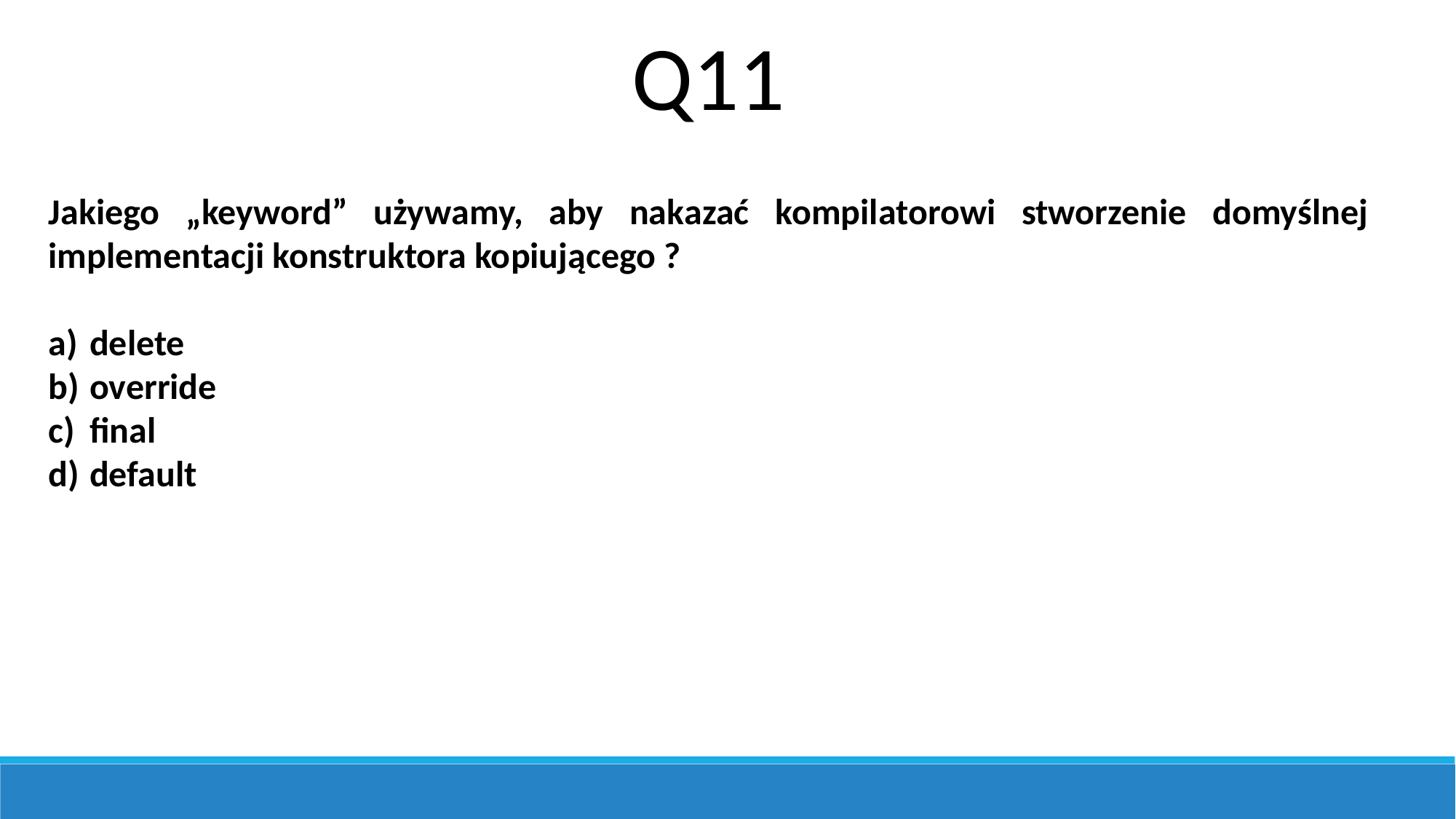

Q11
Jakiego „keyword” używamy, aby nakazać kompilatorowi stworzenie domyślnej implementacji konstruktora kopiującego ?

delete
override
final
default